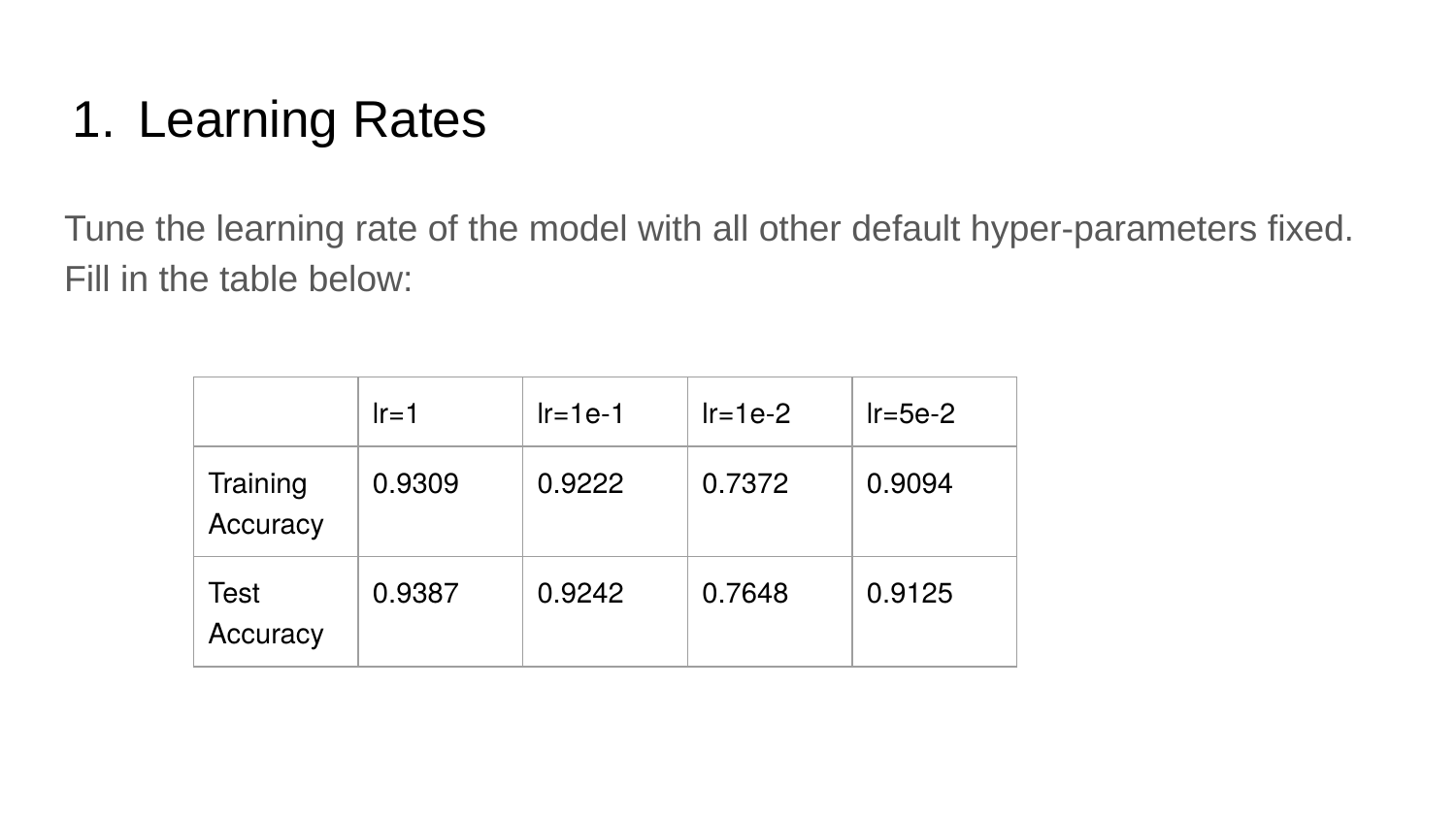

# Learning Rates
Tune the learning rate of the model with all other default hyper-parameters fixed. Fill in the table below:
|  | lr=1 | lr=1e-1 | lr=1e-2 | lr=5e-2 |
| --- | --- | --- | --- | --- |
| Training Accuracy | 0.9309 | 0.9222 | 0.7372 | 0.9094 |
| Test Accuracy | 0.9387 | 0.9242 | 0.7648 | 0.9125 |